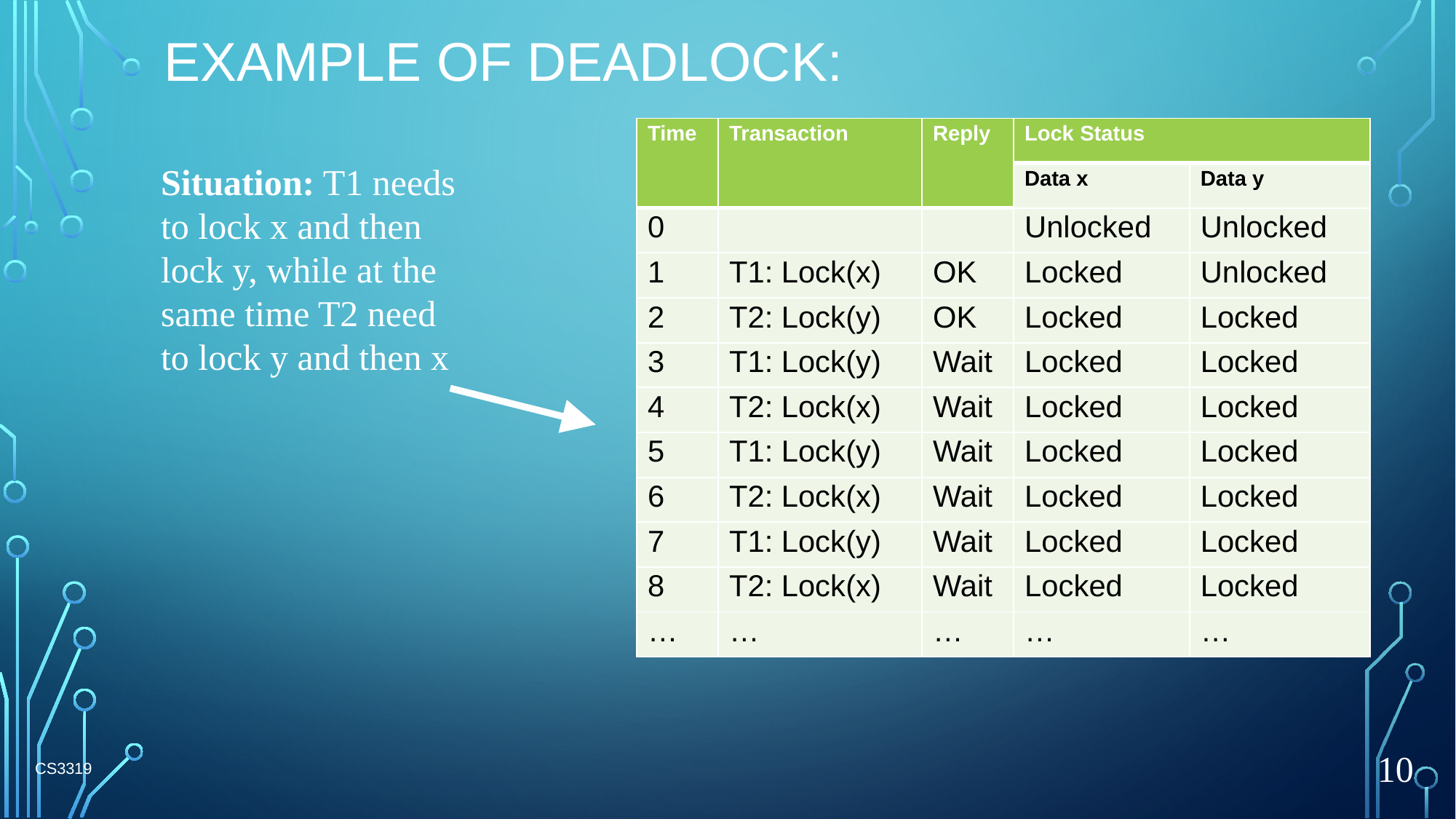

# Example of Deadlock:
| Time | Transaction | Reply | Lock Status |  |
| --- | --- | --- | --- | --- |
|  |  |  | Data x | Data y |
| 0 |  |  | Unlocked | Unlocked |
| 1 | T1: Lock(x) | OK | Locked | Unlocked |
| 2 | T2: Lock(y) | OK | Locked | Locked |
| 3 | T1: Lock(y) | Wait | Locked | Locked |
| 4 | T2: Lock(x) | Wait | Locked | Locked |
| 5 | T1: Lock(y) | Wait | Locked | Locked |
| 6 | T2: Lock(x) | Wait | Locked | Locked |
| 7 | T1: Lock(y) | Wait | Locked | Locked |
| 8 | T2: Lock(x) | Wait | Locked | Locked |
| … | … | … | … | … |
Situation: T1 needs to lock x and then lock y, while at the same time T2 need to lock y and then x

CS3319
10